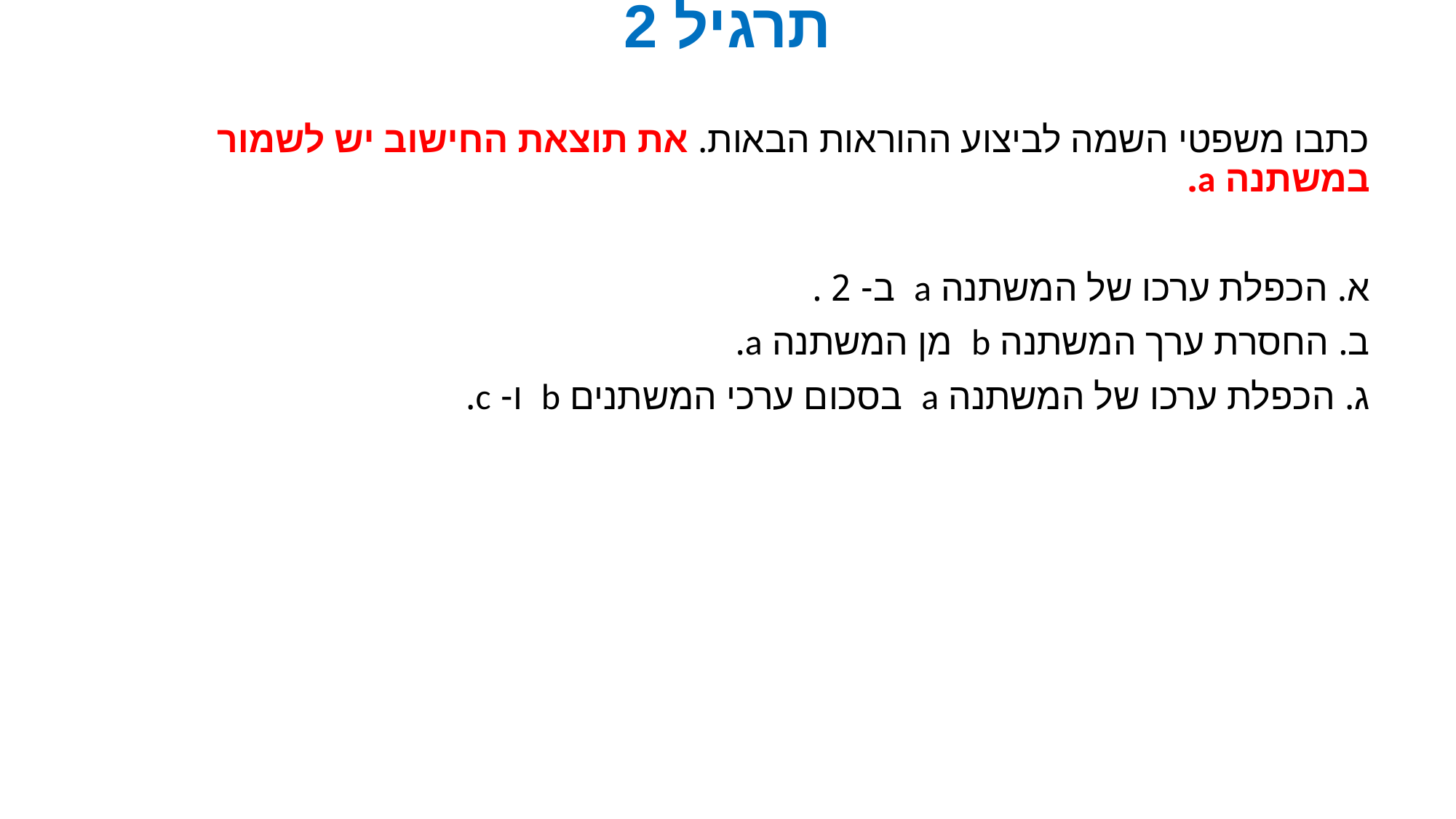

# תרגיל 2
כתבו משפטי השמה לביצוע ההוראות הבאות. את תוצאת החישוב יש לשמור במשתנה a.

א. הכפלת ערכו של המשתנה a  ב- 2 .
ב. החסרת ערך המשתנה b  מן המשתנה a.
ג. הכפלת ערכו של המשתנה a  בסכום ערכי המשתנים b  ו- c.